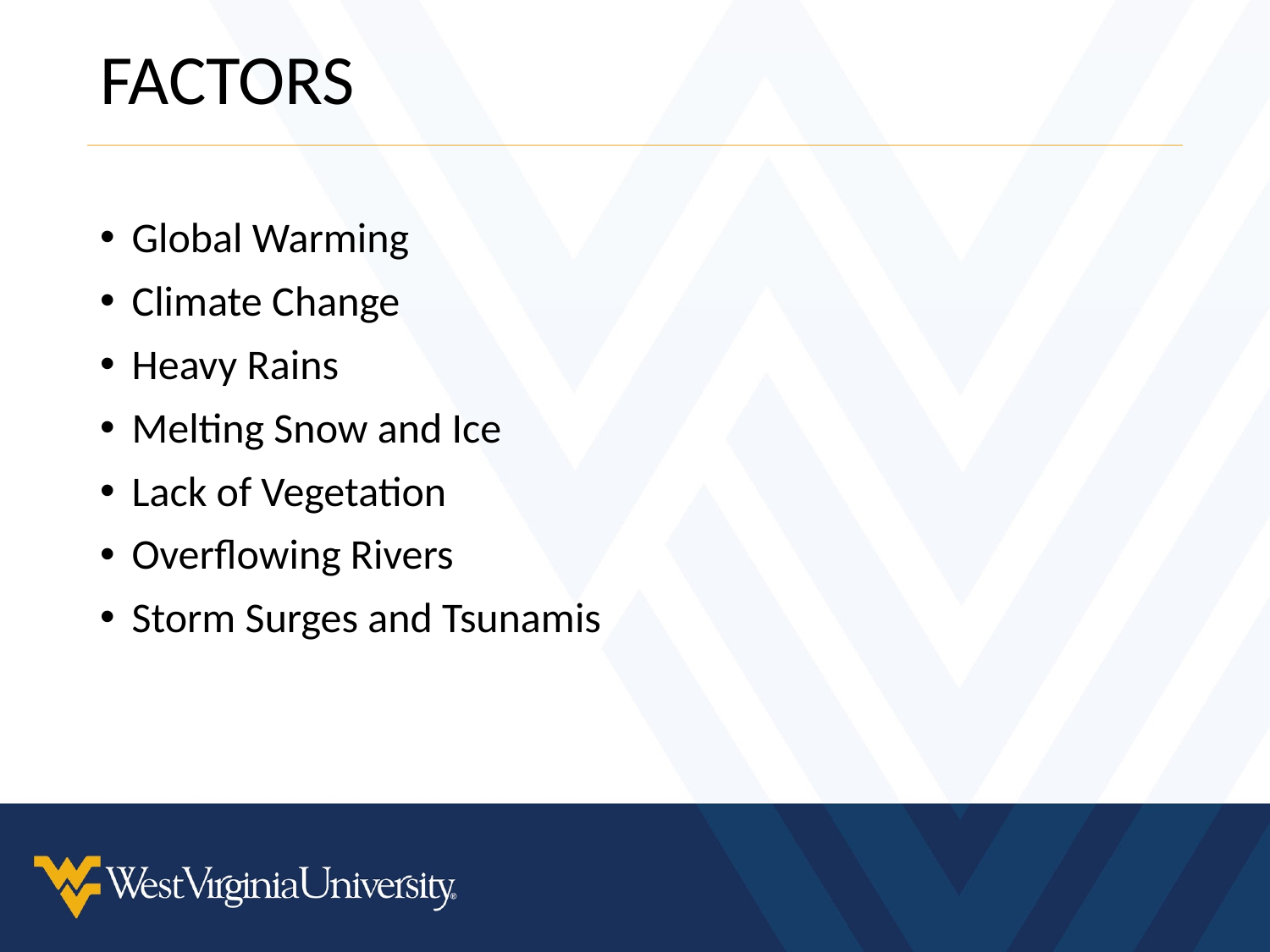

# FACTORS
Global Warming
Climate Change
Heavy Rains
Melting Snow and Ice
Lack of Vegetation
Overflowing Rivers
Storm Surges and Tsunamis